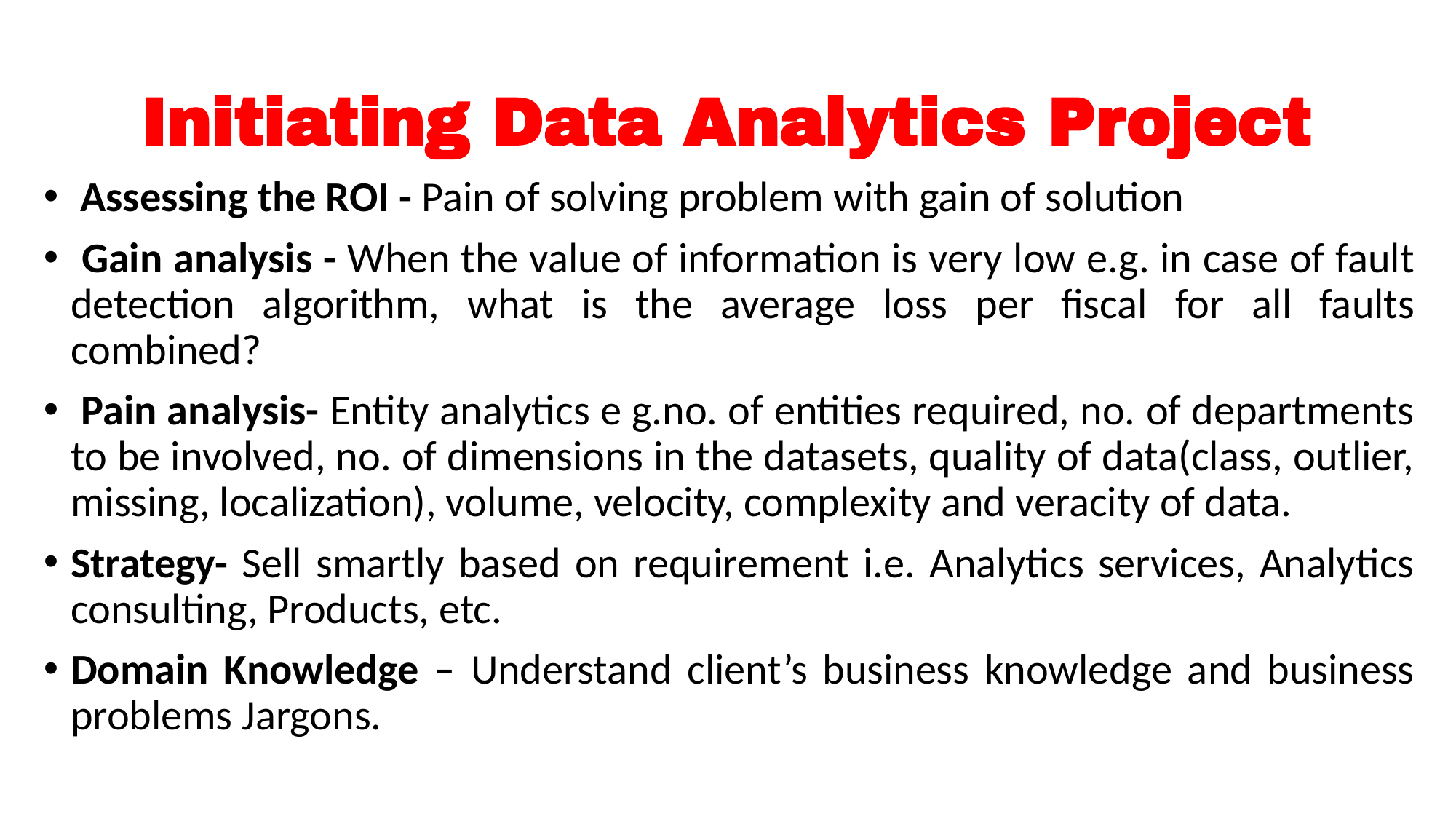

# Initiating Data Analytics Project
 Assessing the ROI - Pain of solving problem with gain of solution
 Gain analysis - When the value of information is very low e.g. in case of fault detection algorithm, what is the average loss per fiscal for all faults combined?
 Pain analysis- Entity analytics e g.no. of entities required, no. of departments to be involved, no. of dimensions in the datasets, quality of data(class, outlier, missing, localization), volume, velocity, complexity and veracity of data.
Strategy- Sell smartly based on requirement i.e. Analytics services, Analytics consulting, Products, etc.
Domain Knowledge – Understand client’s business knowledge and business problems Jargons.